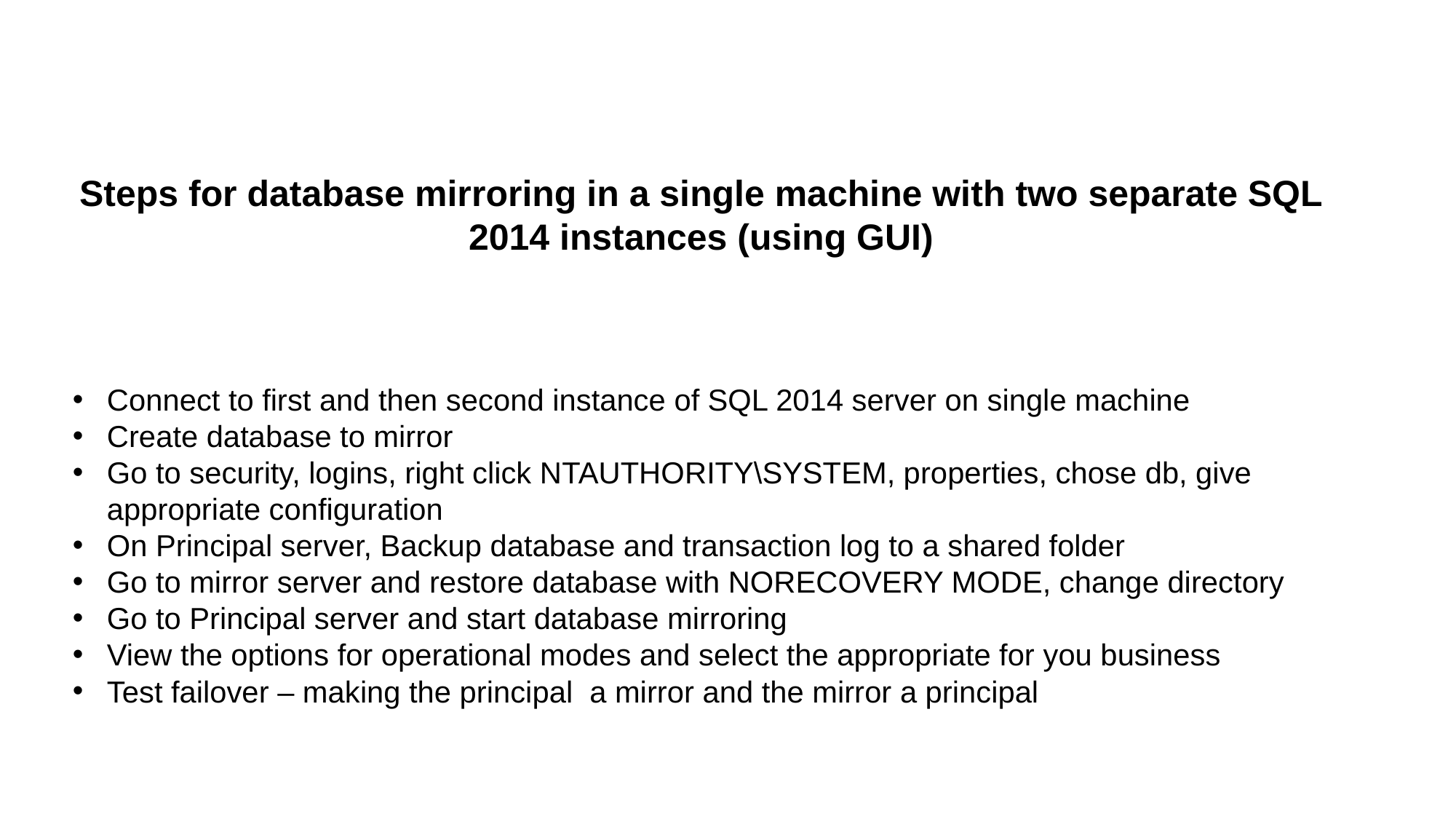

Steps for database mirroring in a single machine with two separate SQL 2014 instances (using GUI)

Connect to first and then second instance of SQL 2014 server on single machine
Create database to mirror
Go to security, logins, right click NTAUTHORITY\SYSTEM, properties, chose db, give appropriate configuration
On Principal server, Backup database and transaction log to a shared folder
Go to mirror server and restore database with NORECOVERY MODE, change directory
Go to Principal server and start database mirroring
View the options for operational modes and select the appropriate for you business
Test failover – making the principal  a mirror and the mirror a principal